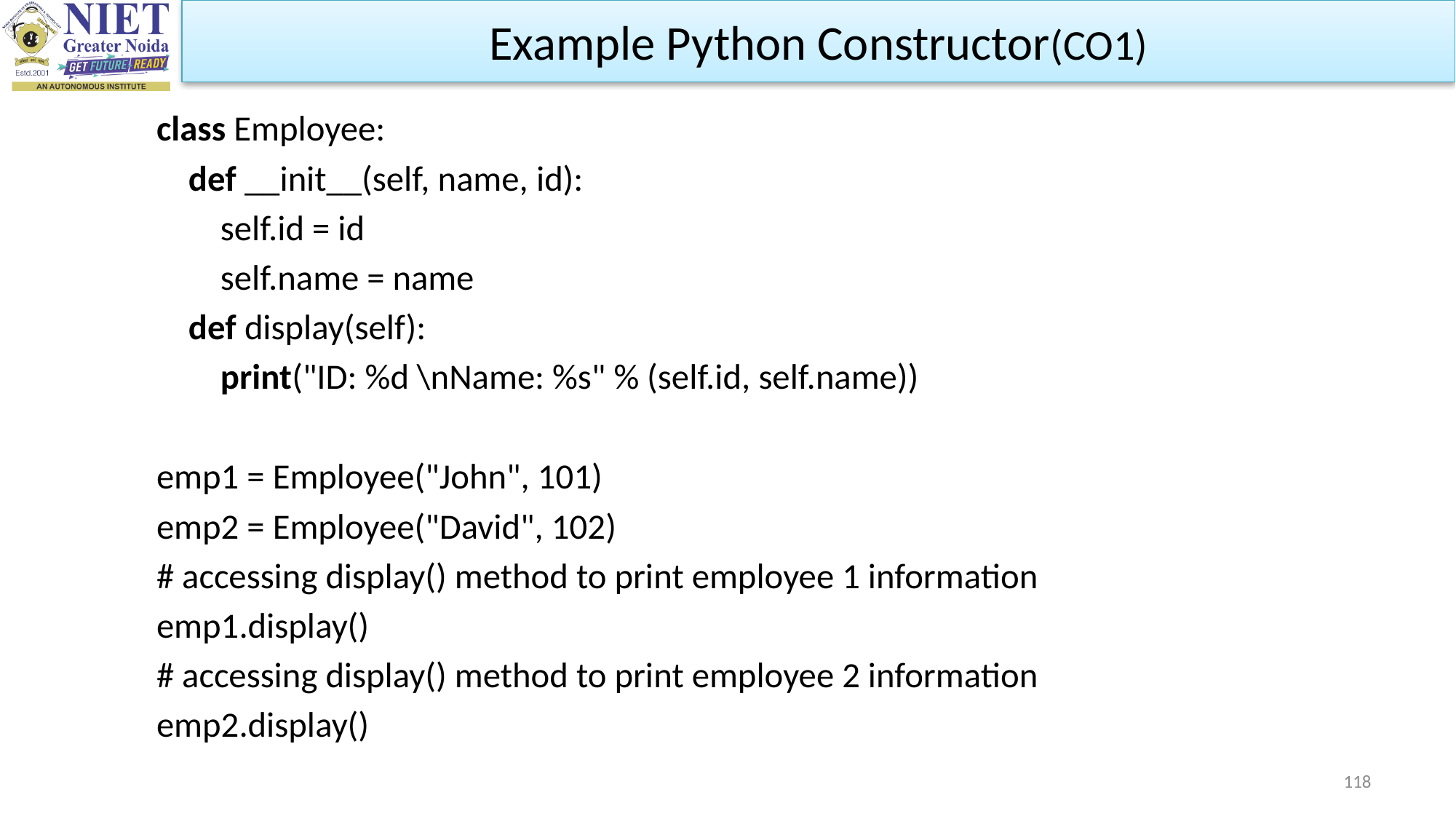

Example Python Constructor(CO1)
class Employee:
    def __init__(self, name, id):
        self.id = id
        self.name = name
    def display(self):
        print("ID: %d \nName: %s" % (self.id, self.name))

emp1 = Employee("John", 101)
emp2 = Employee("David", 102)
# accessing display() method to print employee 1 information
emp1.display()
# accessing display() method to print employee 2 information
emp2.display()
118